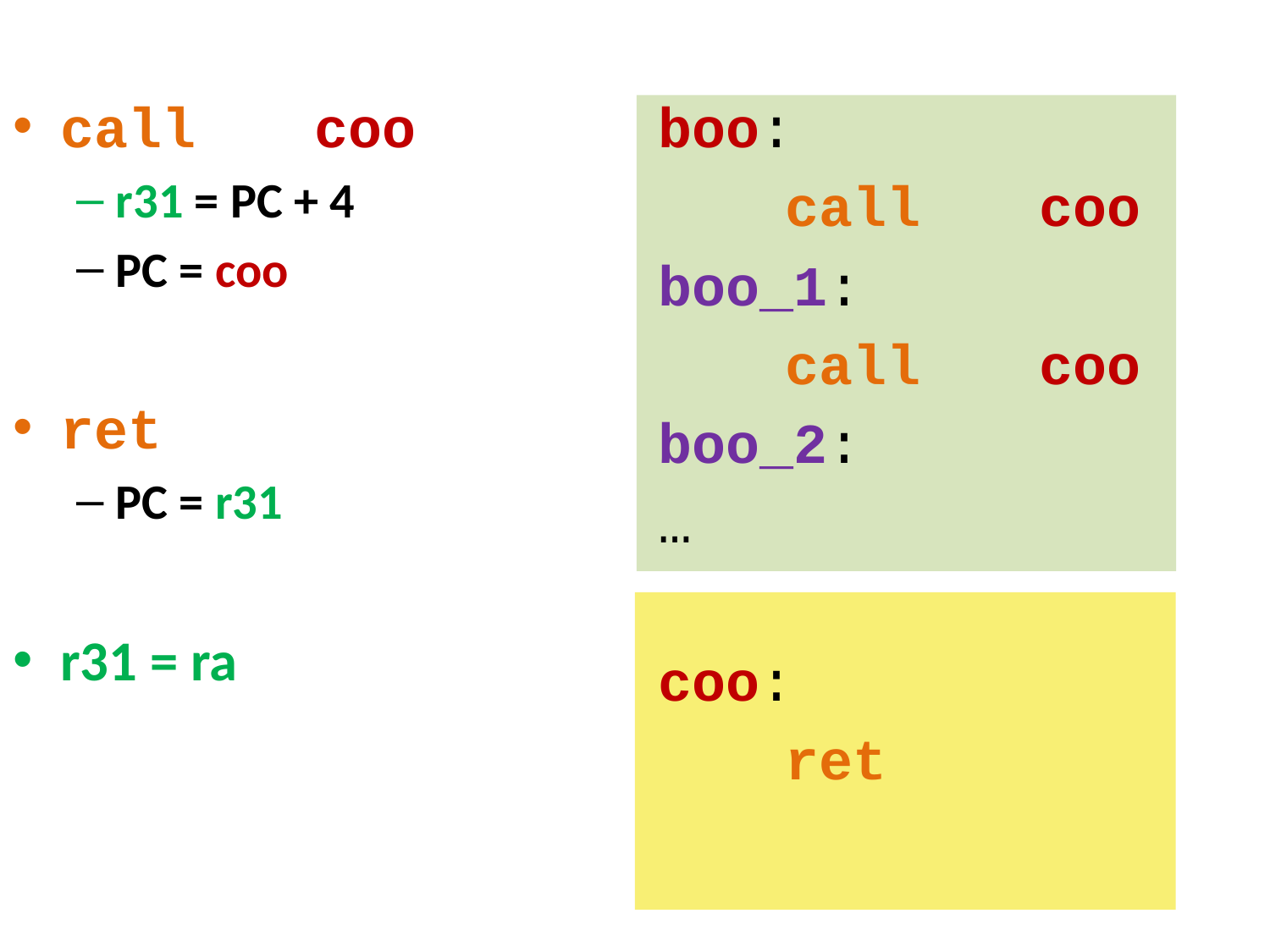

#
call	coo
r31 = PC + 4
PC = coo

ret
PC = r31

r31 = ra
boo:
	call	coo
boo_1:
	call	coo
boo_2:
…

coo:
	ret